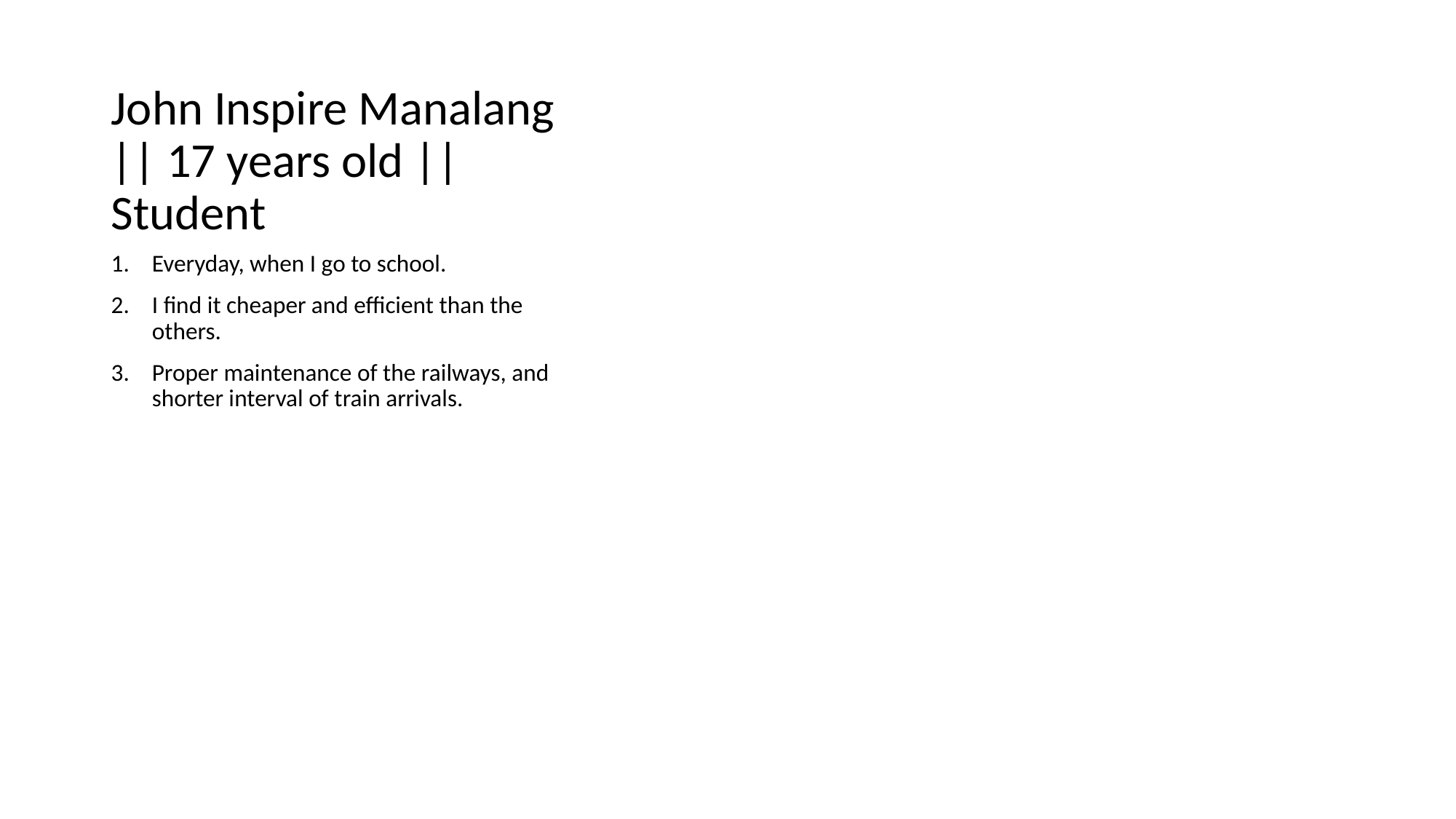

# John Inspire Manalang || 17 years old || Student

Everyday, when I go to school.
I find it cheaper and efficient than the others.
Proper maintenance of the railways, and shorter interval of train arrivals.